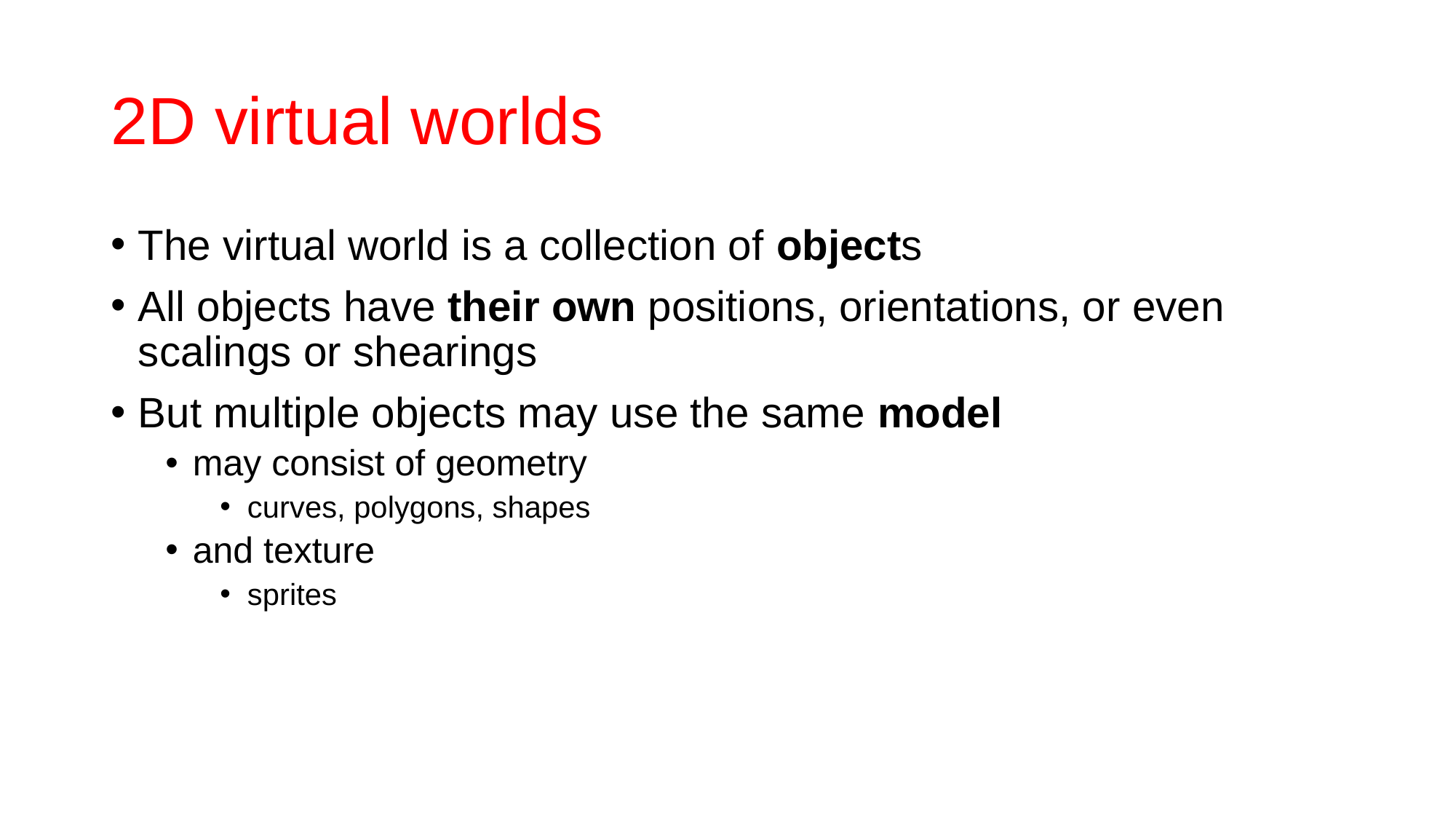

# 2D virtual worlds
The virtual world is a collection of objects
All objects have their own positions, orientations, or even scalings or shearings
But multiple objects may use the same model
may consist of geometry
curves, polygons, shapes
and texture
sprites